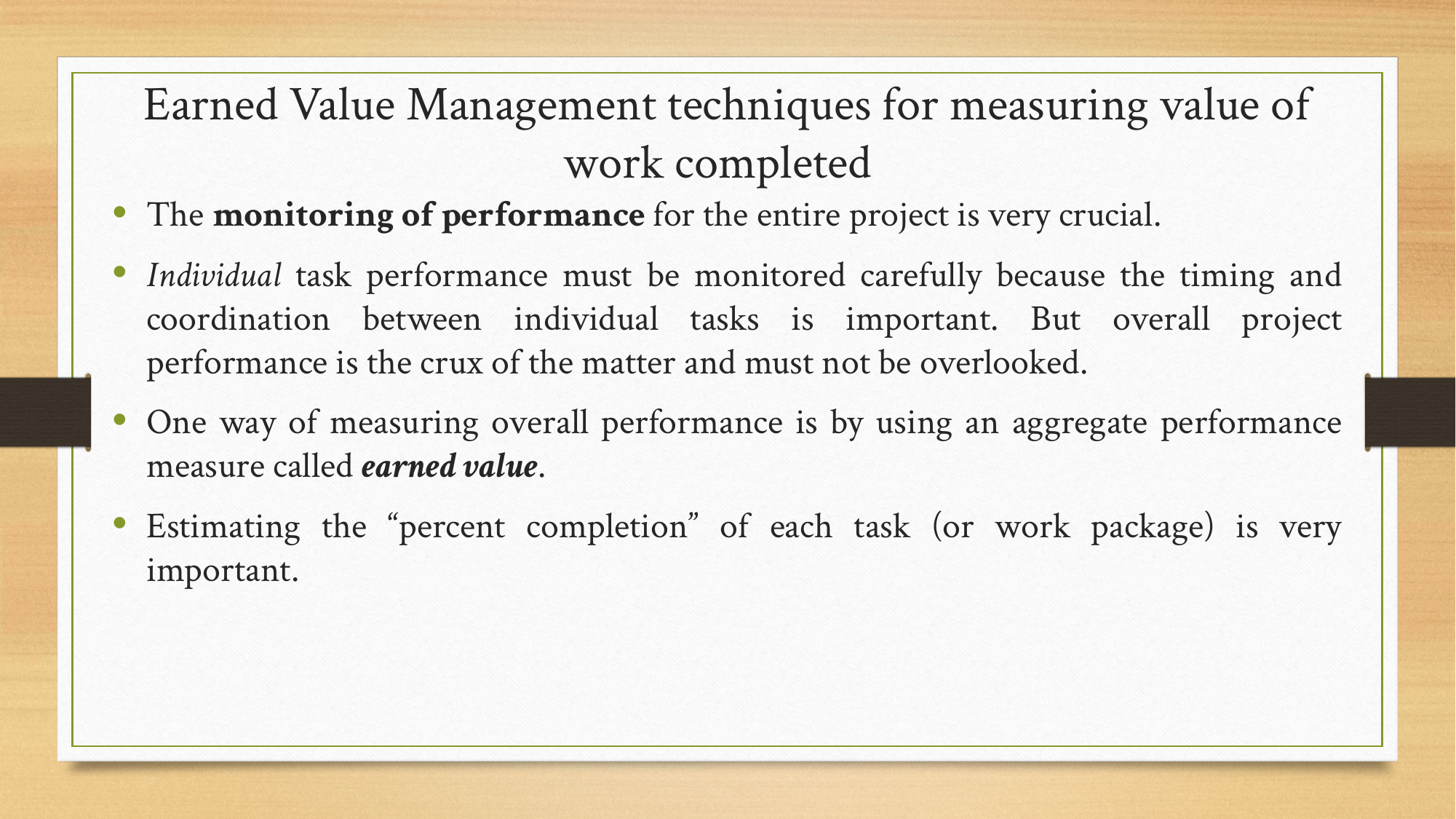

Earned Value Management techniques for measuring value of work completed
The monitoring of performance for the entire project is very crucial.
Individual task performance must be monitored carefully because the timing and coordination between individual tasks is important. But overall project performance is the crux of the matter and must not be overlooked.
One way of measuring overall performance is by using an aggregate performance measure called earned value.
Estimating the “percent completion” of each task (or work package) is very important.